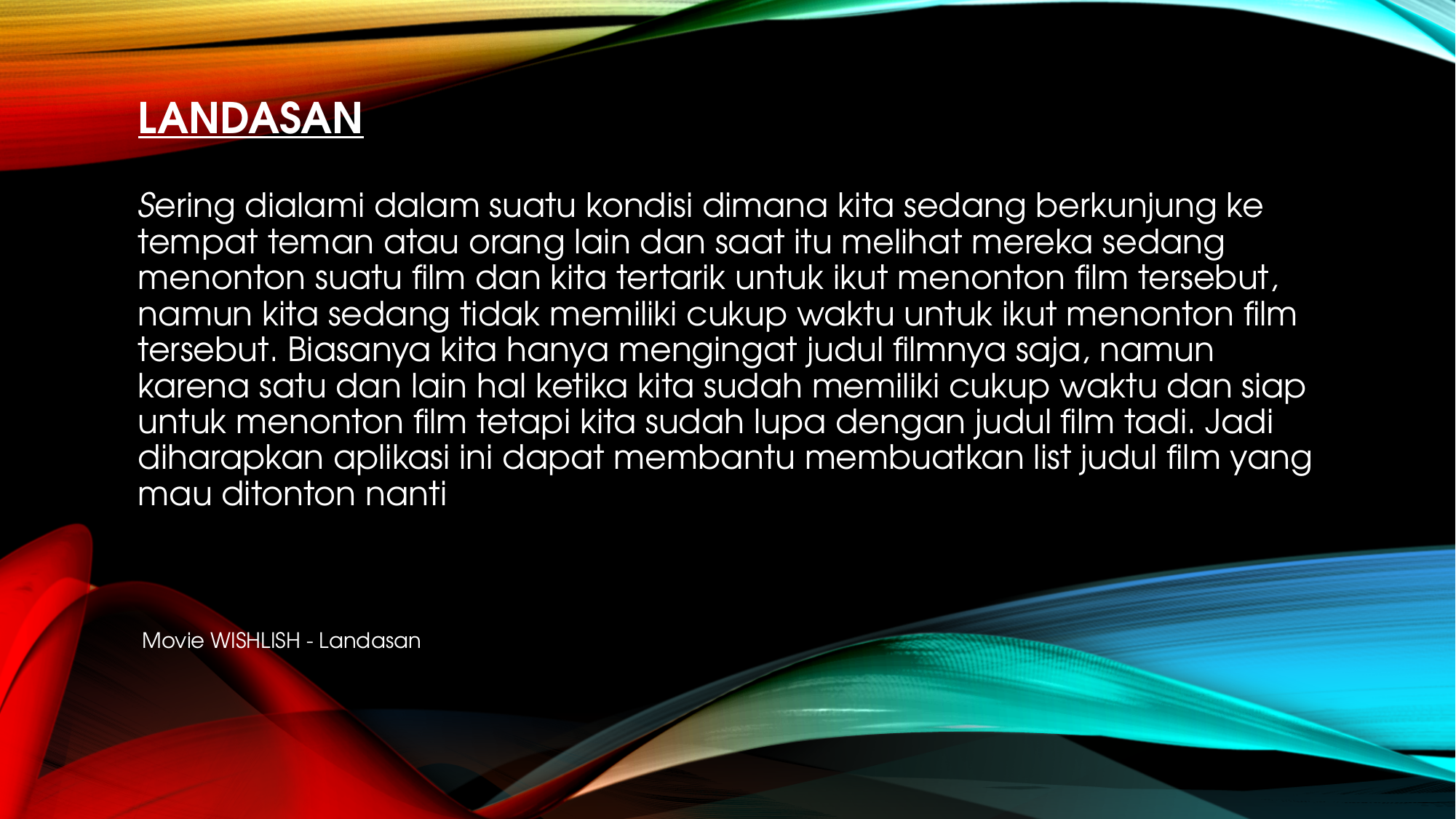

# Landasan Sering dialami dalam suatu kondisi dimana kita sedang berkunjung ke tempat teman atau orang lain dan saat itu melihat mereka sedang menonton suatu film dan kita tertarik untuk ikut menonton film tersebut, namun kita sedang tidak memiliki cukup waktu untuk ikut menonton film tersebut. Biasanya kita hanya mengingat judul filmnya saja, namun karena satu dan lain hal ketika kita sudah memiliki cukup waktu dan siap untuk menonton film tetapi kita sudah lupa dengan judul film tadi. Jadi diharapkan aplikasi ini dapat membantu membuatkan list judul film yang mau ditonton nanti
Movie WISHLISH - Landasan